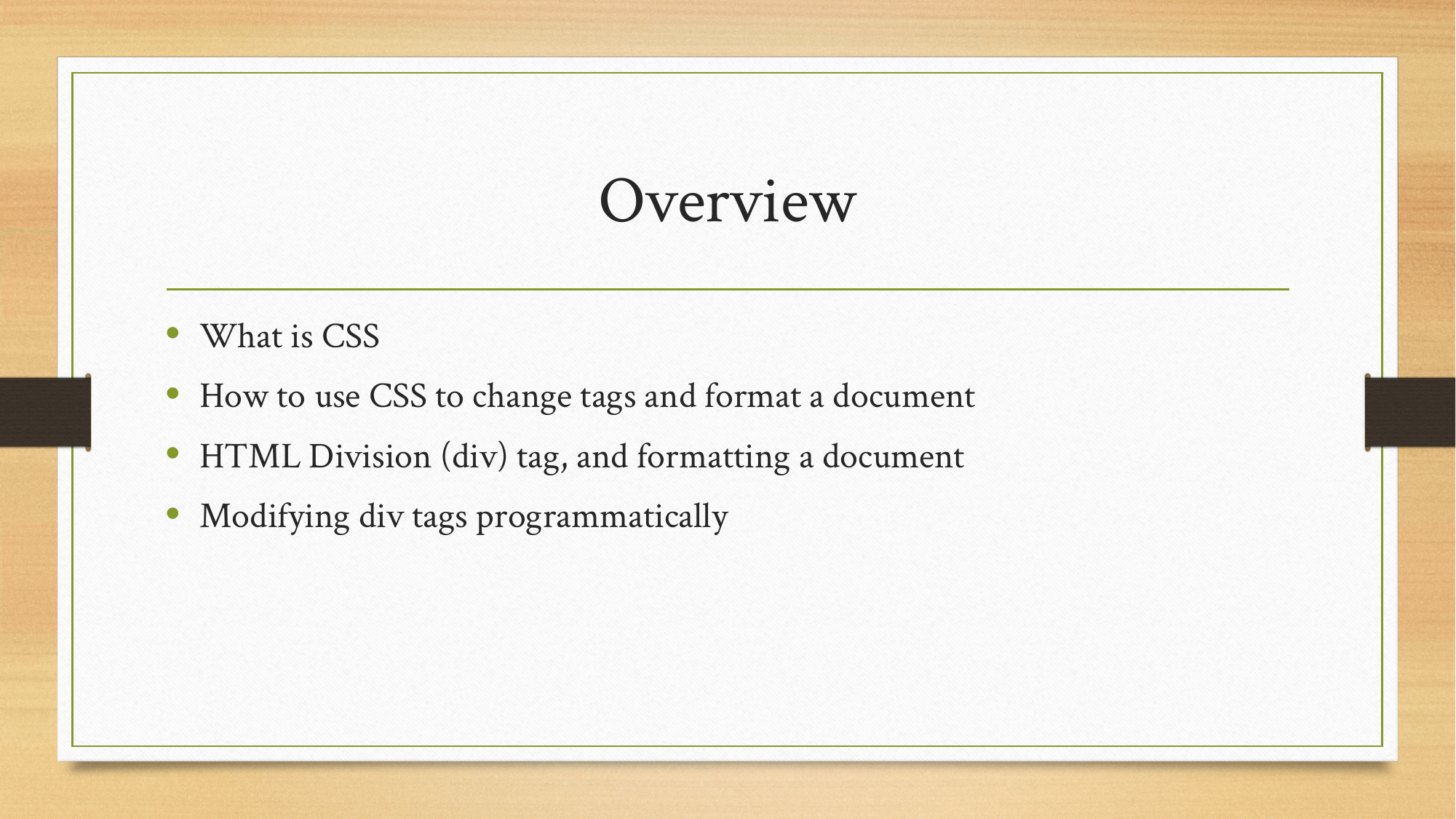

# Overview
What is CSS
How to use CSS to change tags and format a document
HTML Division (div) tag, and formatting a document
Modifying div tags programmatically